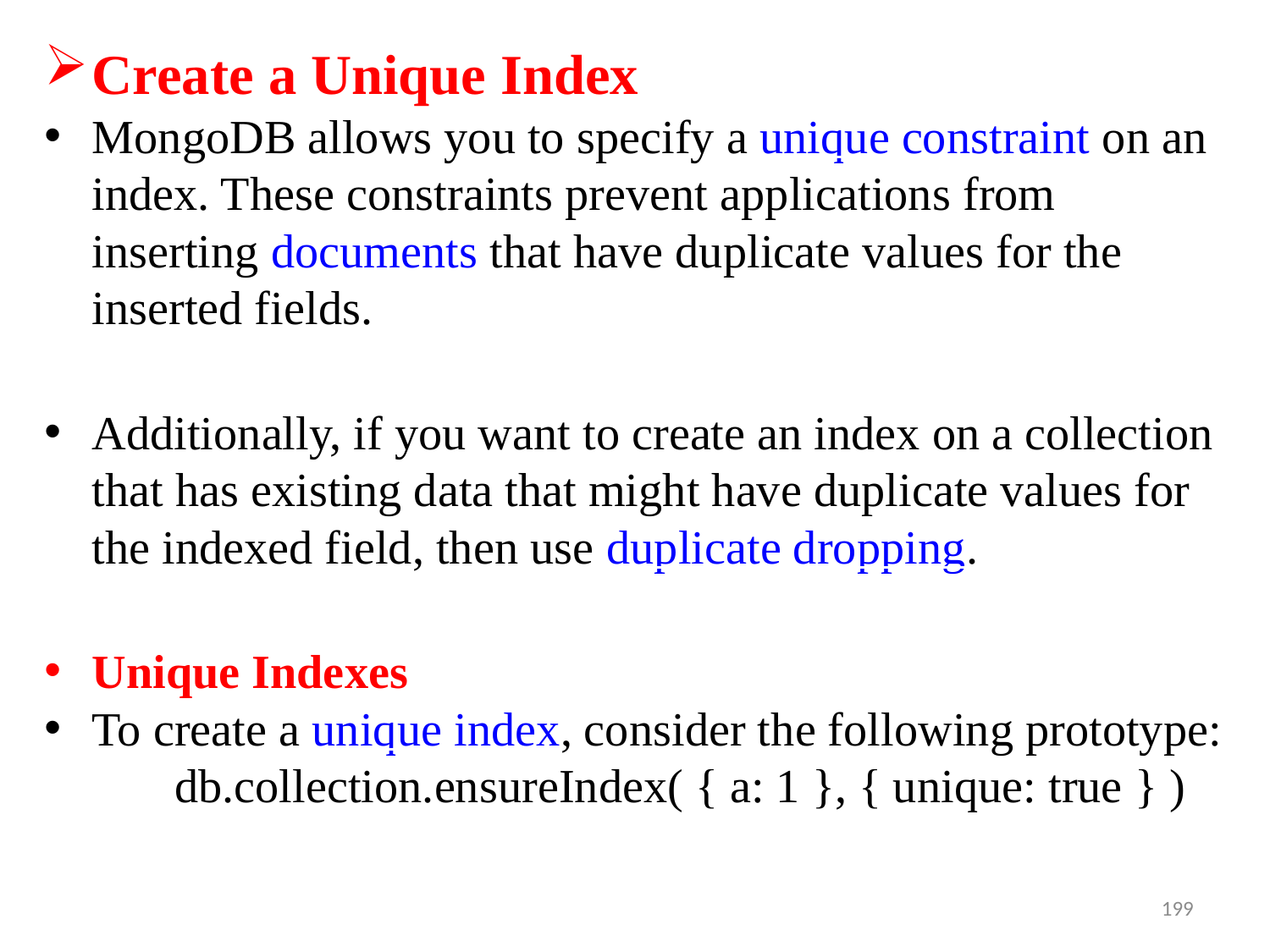

Create a Unique Index
MongoDB allows you to specify a unique constraint on an index. These constraints prevent applications from inserting documents that have duplicate values for the inserted fields.

Additionally, if you want to create an index on a collection that has existing data that might have duplicate values for the indexed field, then use duplicate dropping.

Unique Indexes
To create a unique index, consider the following prototype:
           db.collection.ensureIndex( { a: 1 }, { unique: true } )

199